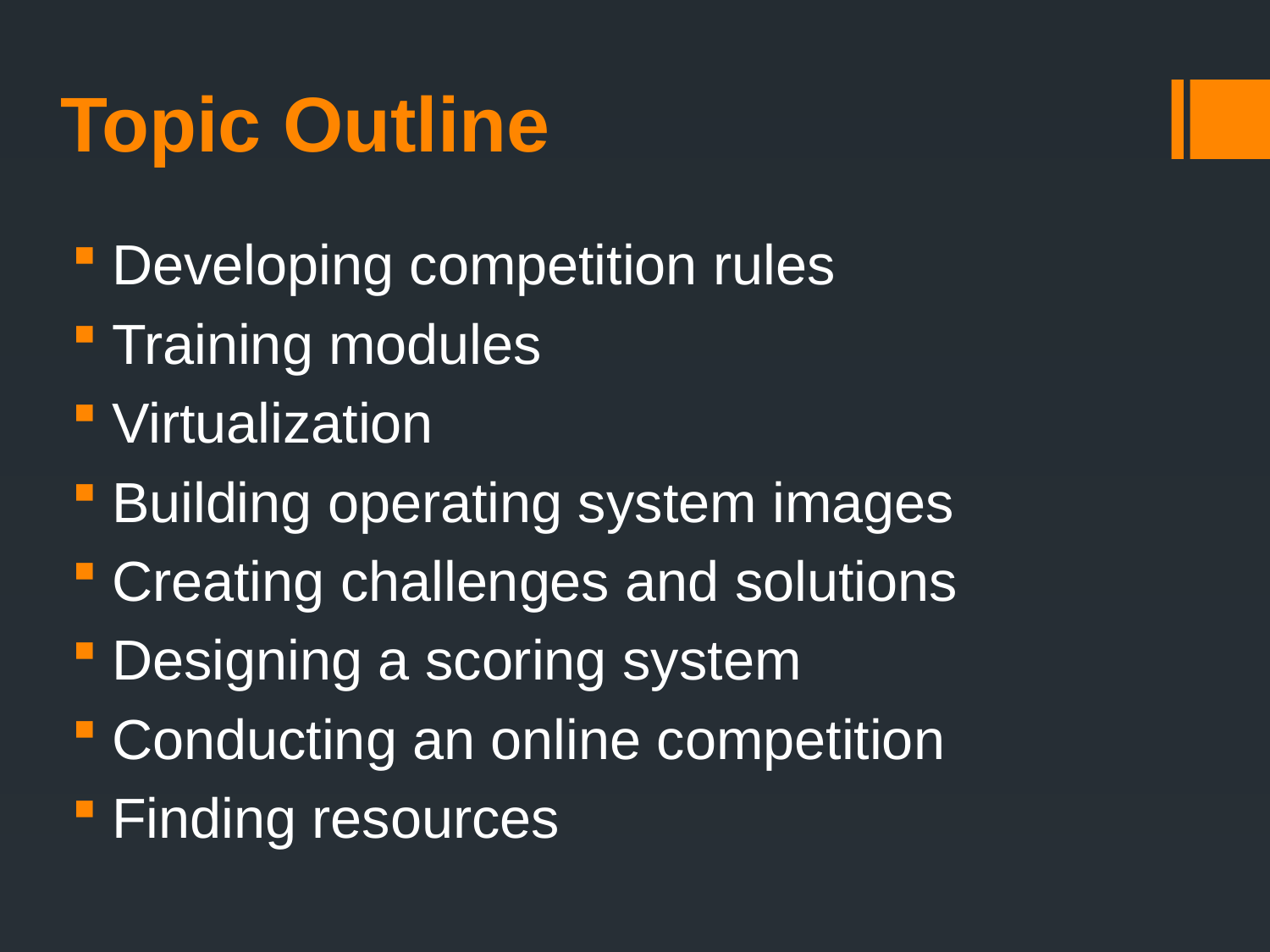

Topic Outline
 Developing competition rules
 Training modules
 Virtualization
 Building operating system images
 Creating challenges and solutions
 Designing a scoring system
 Conducting an online competition
 Finding resources